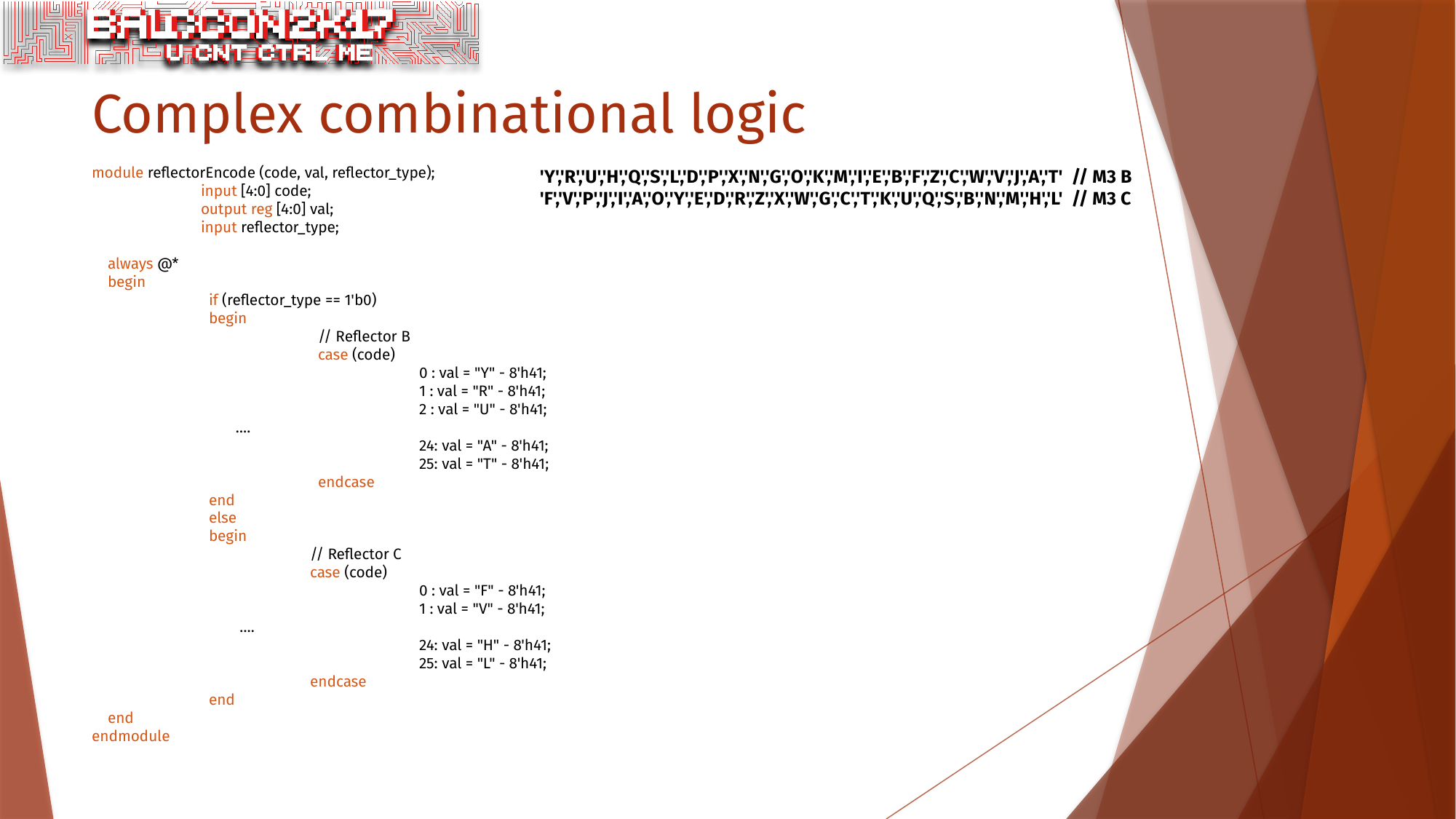

# Complex combinational logic
| module reflectorEncode (code, val, reflector\_type); input [4:0] code; output reg [4:0] val; input reflector\_type; always @\* begin if (reflector\_type == 1'b0) begin // Reflector B case (code) 0 : val = "Y" - 8'h41; 1 : val = "R" - 8'h41; 2 : val = "U" - 8'h41; …. 24: val = "A" - 8'h41; 25: val = "T" - 8'h41; endcase end else begin // Reflector C case (code) 0 : val = "F" - 8'h41; 1 : val = "V" - 8'h41; …. 24: val = "H" - 8'h41; 25: val = "L" - 8'h41; endcase end end endmodule |
| --- |
|  |
|  |
| 'Y','R','U','H','Q','S','L','D','P','X','N','G','O','K','M','I','E','B','F','Z','C','W','V','J','A','T' // M3 B 'F','V','P','J','I','A','O','Y','E','D','R','Z','X','W','G','C','T','K','U','Q','S','B','N','M','H','L' // M3 C |
| --- |